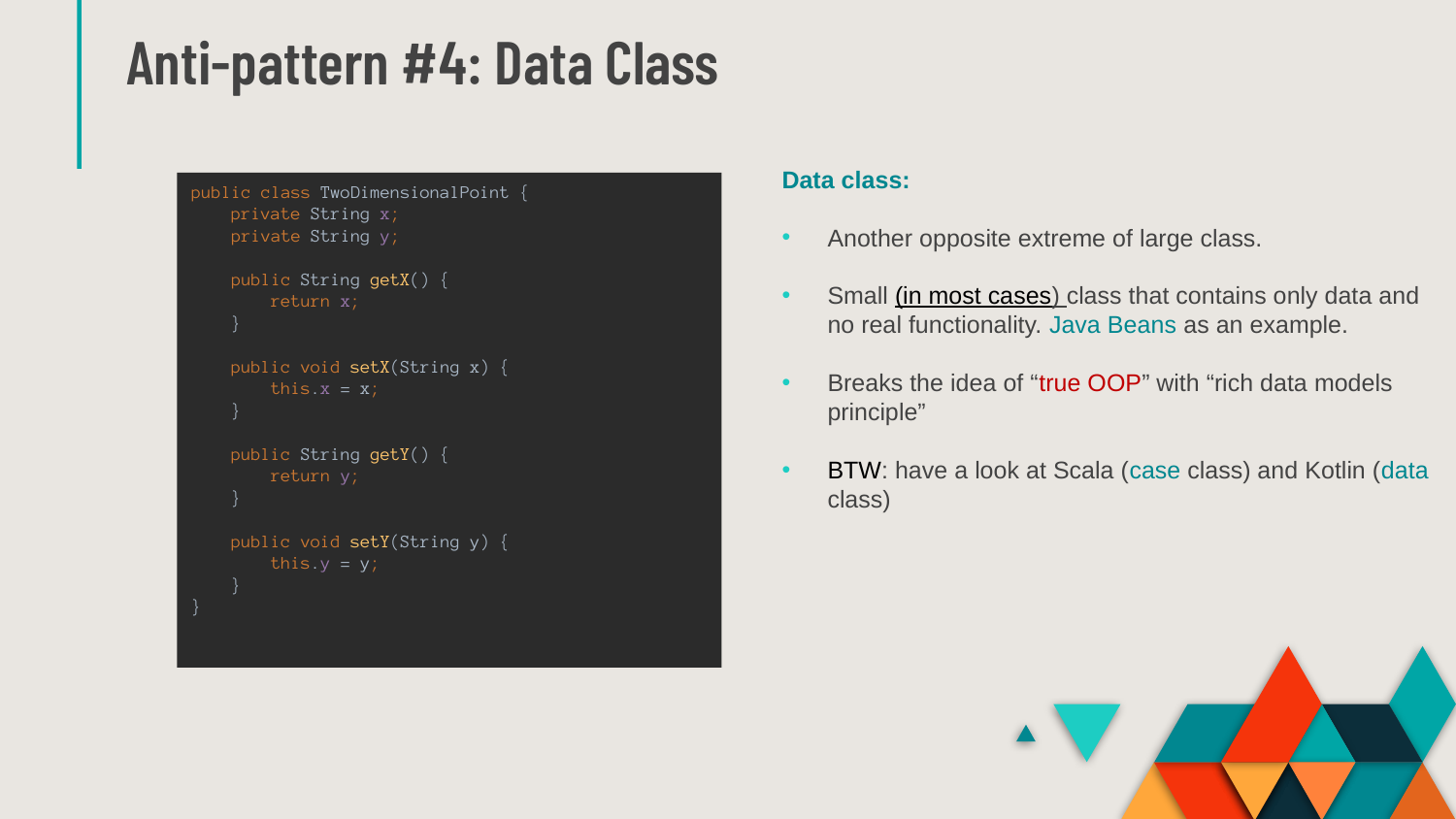

# Anti-pattern #4: Data Class
Data class:

Another opposite extreme of large class.

Small (in most cases) class that contains only data and no real functionality. Java Beans as an example.

Breaks the idea of “true OOP” with “rich data models principle”

BTW: have a look at Scala (case class) and Kotlin (data class)

public class TwoDimensionalPoint {
    private String x;
    private String y;
    public String getX() {
        return x;
    }
    public void setX(String x) {
        this.x = x;
    }
    public String getY() {
        return y;
    }
    public void setY(String y) {
        this.y = y;
    }
}